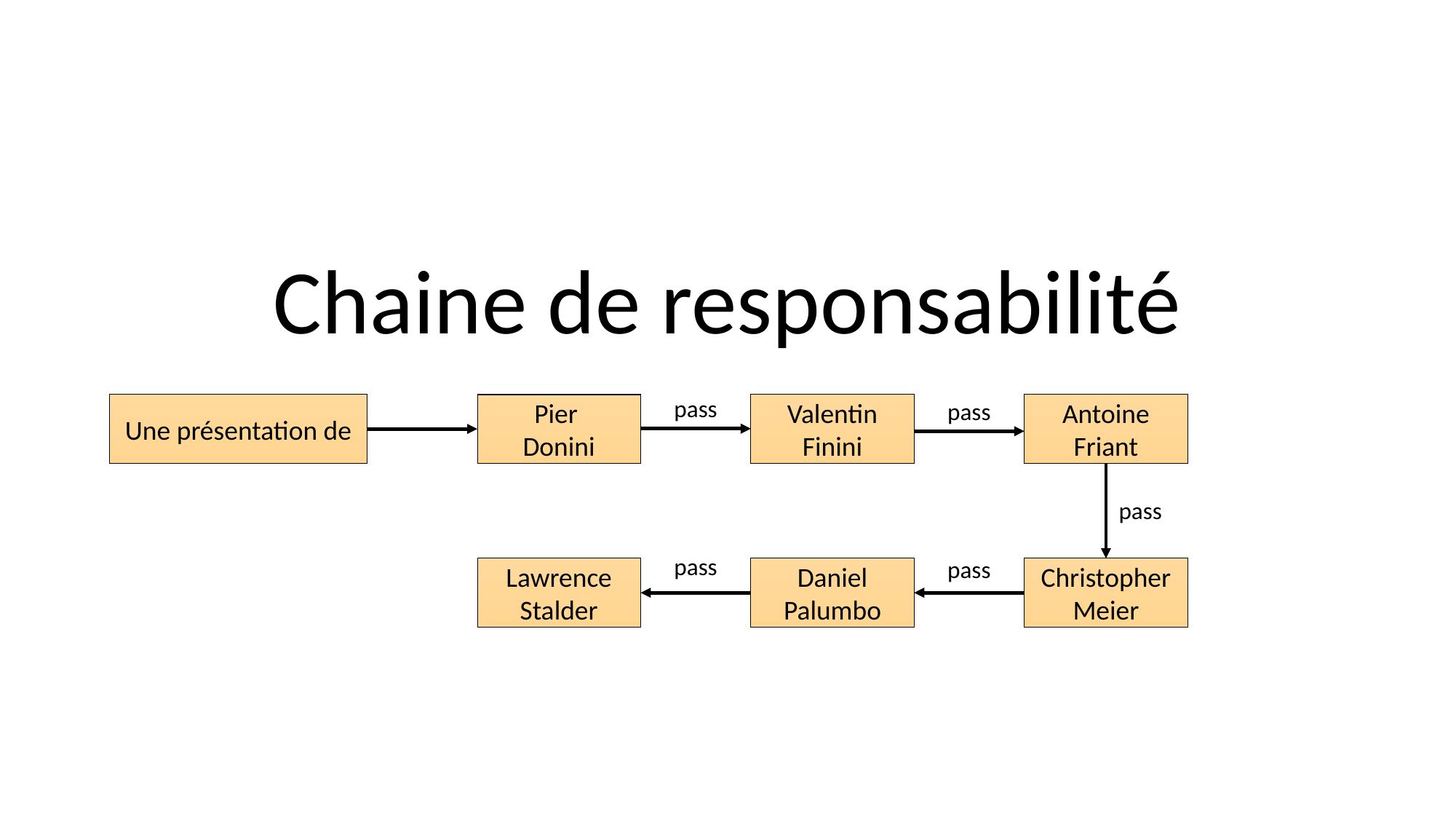

# Chaine de responsabilité
pass
pass
Une présentation de
Pier
Donini
Valentin Finini
Antoine Friant
pass
pass
pass
Lawrence Stalder
Daniel Palumbo
Christopher Meier